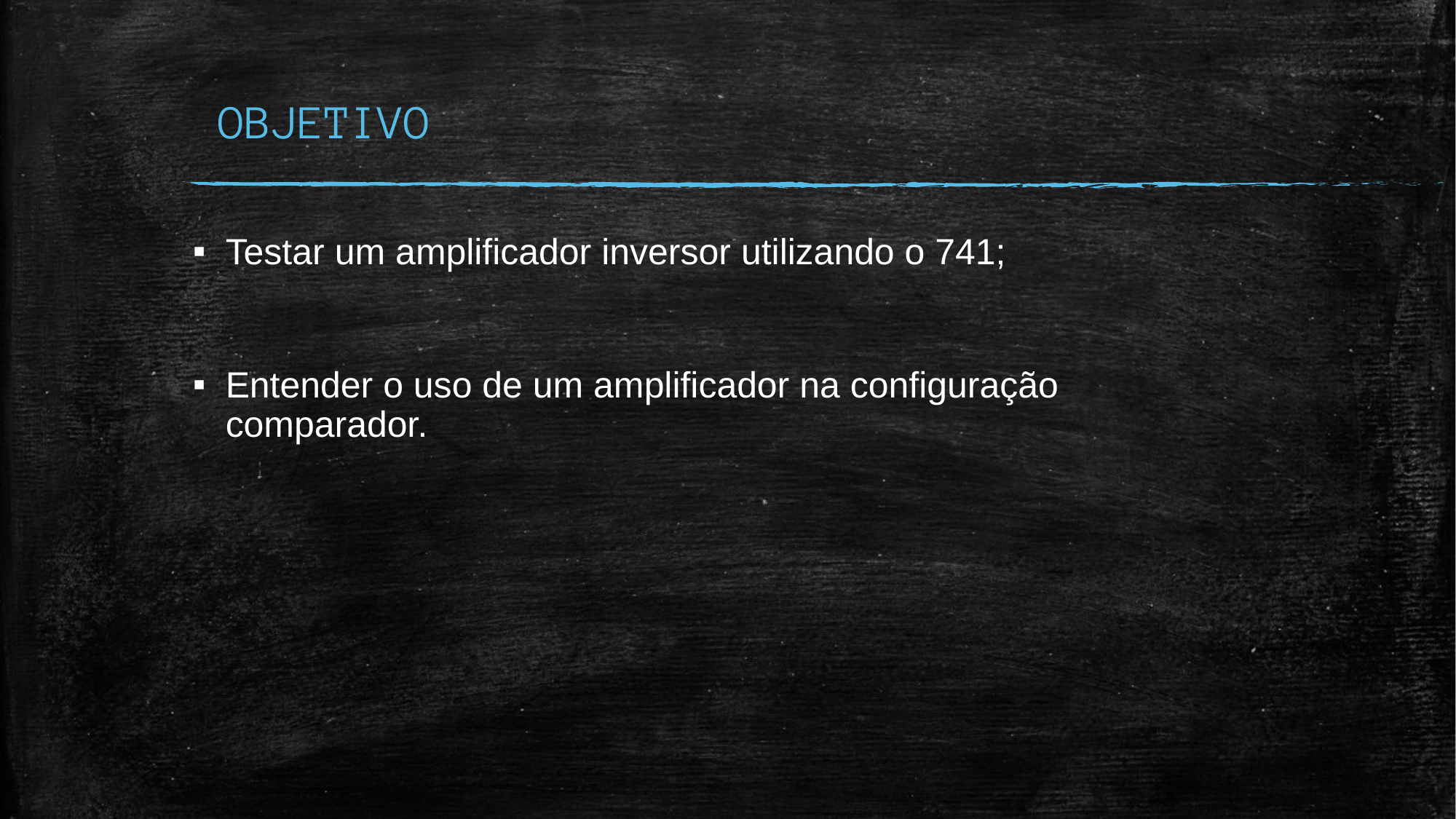

# OBJETIVO
Testar um amplificador inversor utilizando o 741;

Entender o uso de um amplificador na configuração comparador.